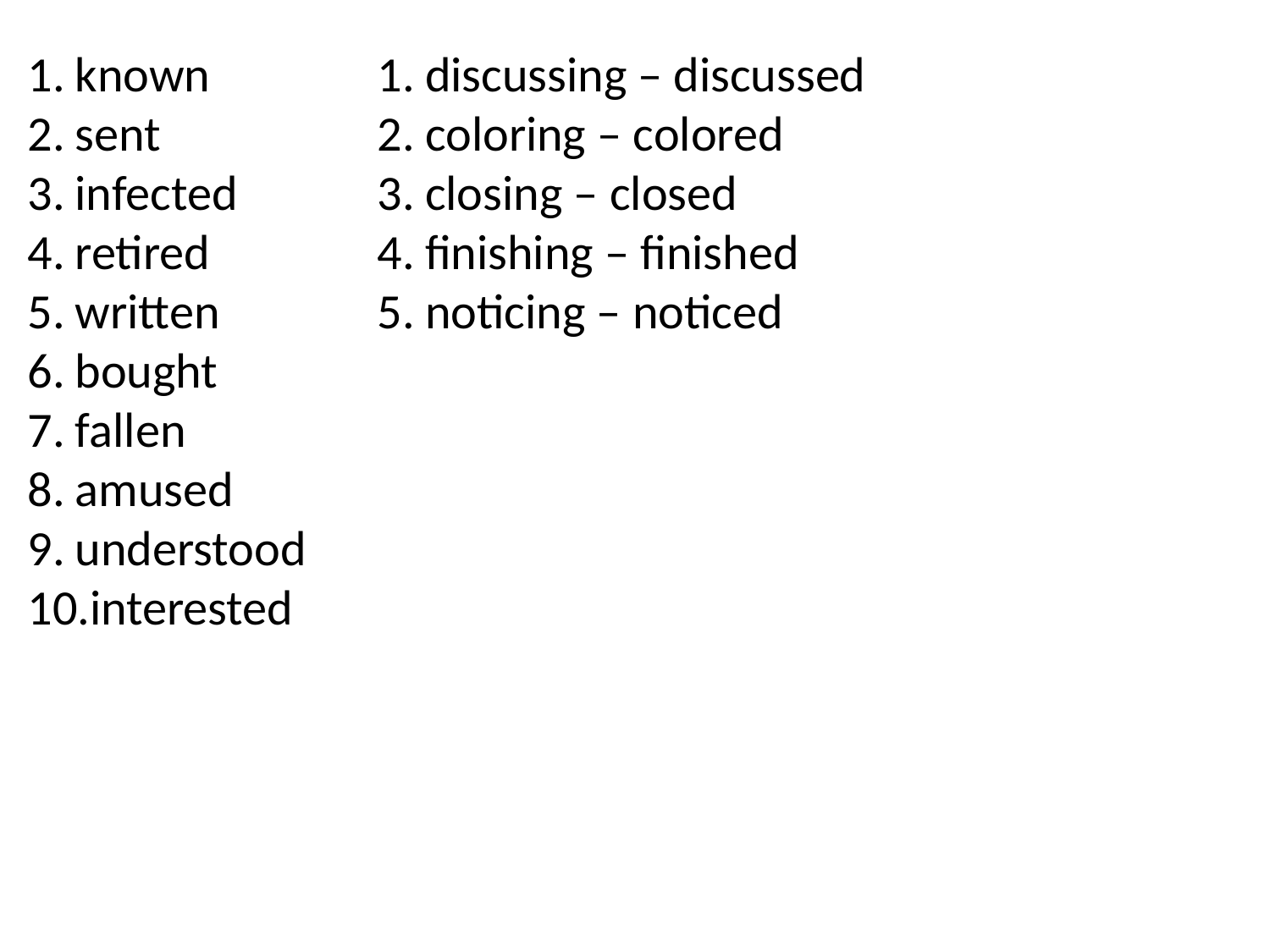

known
sent
infected
retired
written
bought
fallen
amused
understood
interested
discussing – discussed
coloring – colored
closing – closed
finishing – finished
noticing – noticed